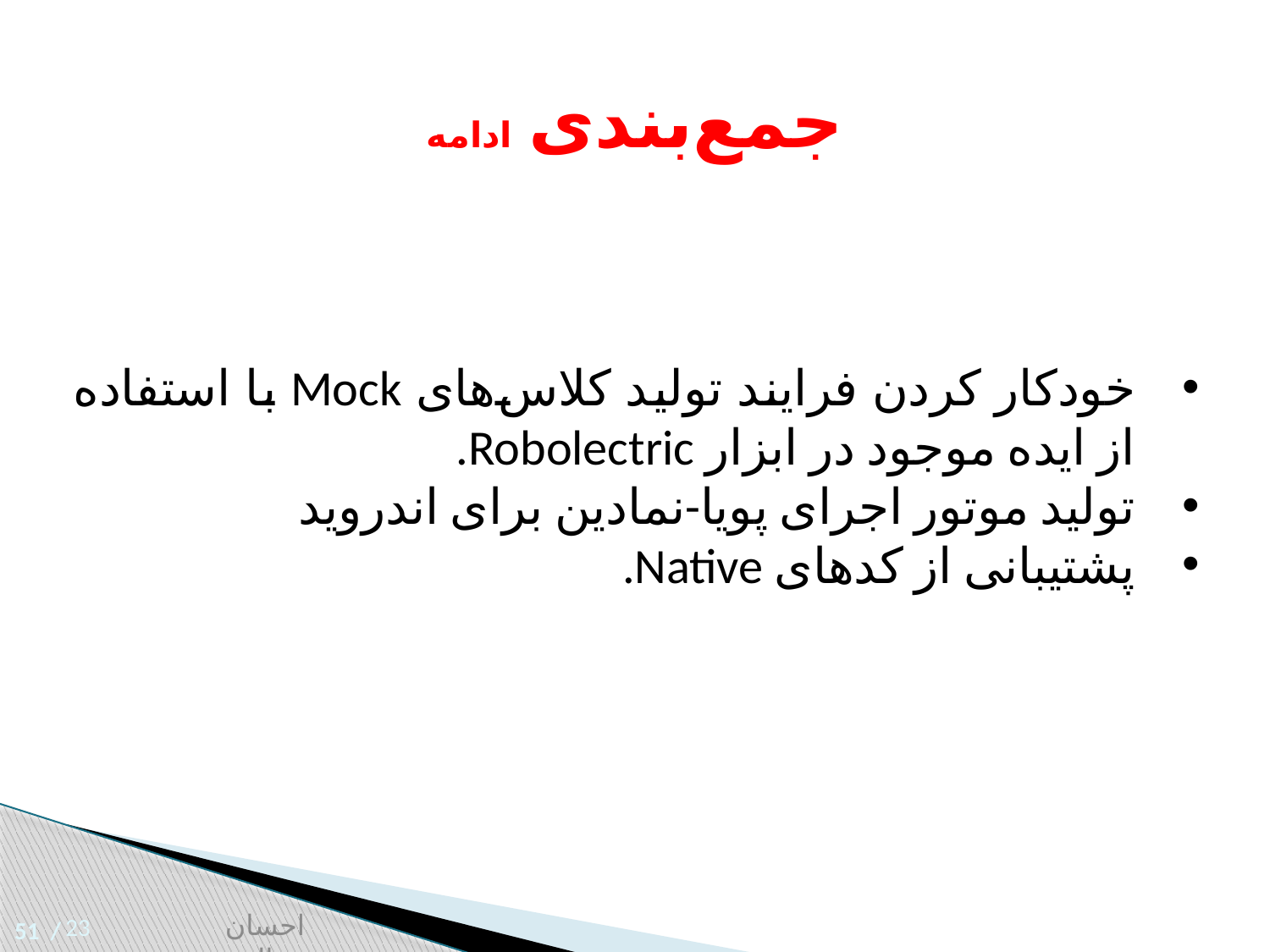

جمع‌بندی ادامه
خودکار کردن فرایند تولید کلاس‌های Mock با استفاده از ایده موجود در ابزار Robolectric.
تولید موتور اجرای پویا-نمادین برای اندروید
پشتیبانی از کدهای Native.
23
احسان عدالت